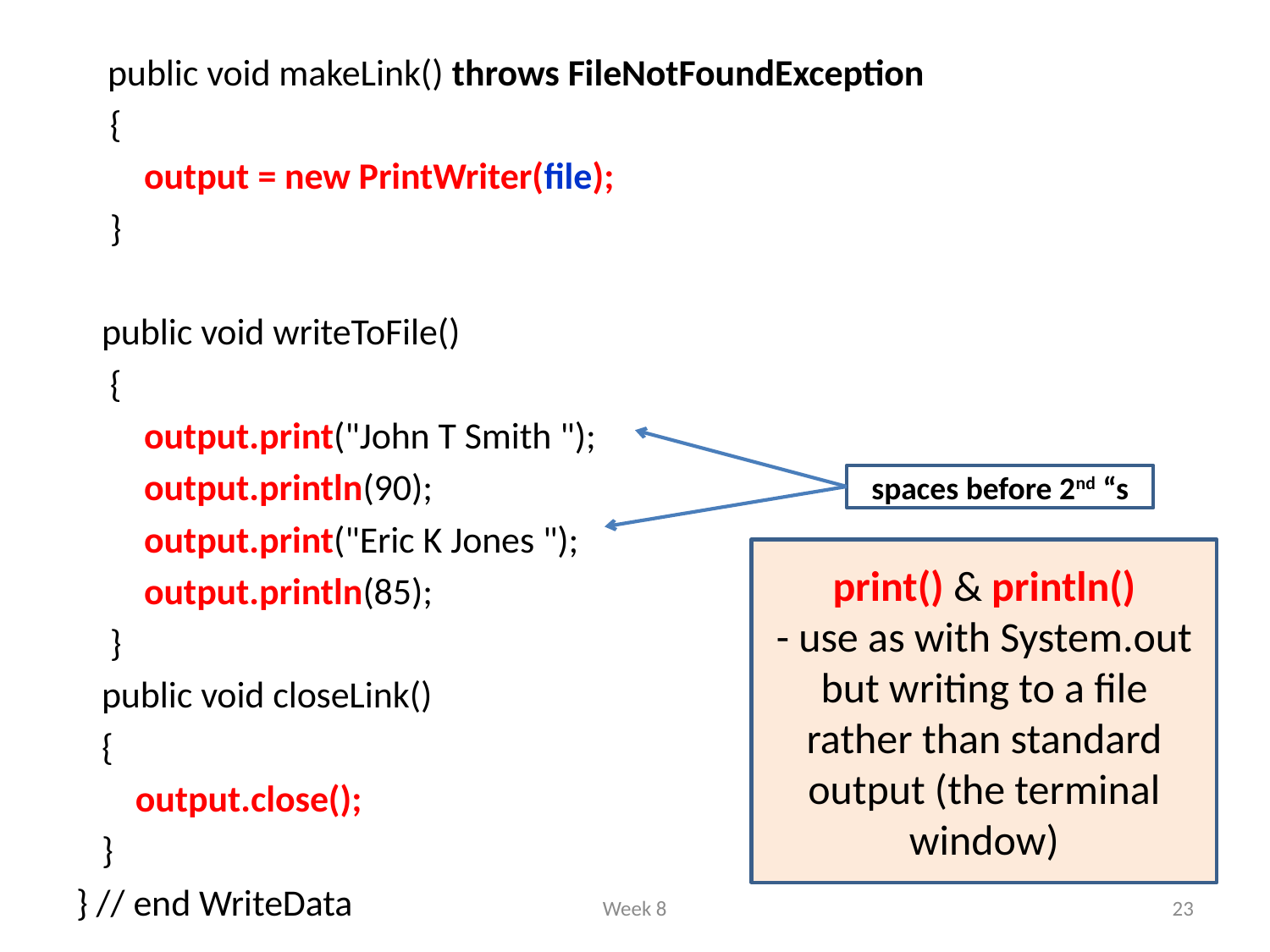

public void makeLink() throws FileNotFoundException
    {
        output = new PrintWriter(file);
    }

   public void writeToFile()
    {
        output.print("John T Smith ");
        output.println(90);
        output.print("Eric K Jones ");
        output.println(85);
    }
   public void closeLink()
   {
       output.close();
   }
} // end WriteData
spaces before 2nd “s
print() & println()
- use as with System.out but writing to a file rather than standard output (the terminal window)
Week 8
23